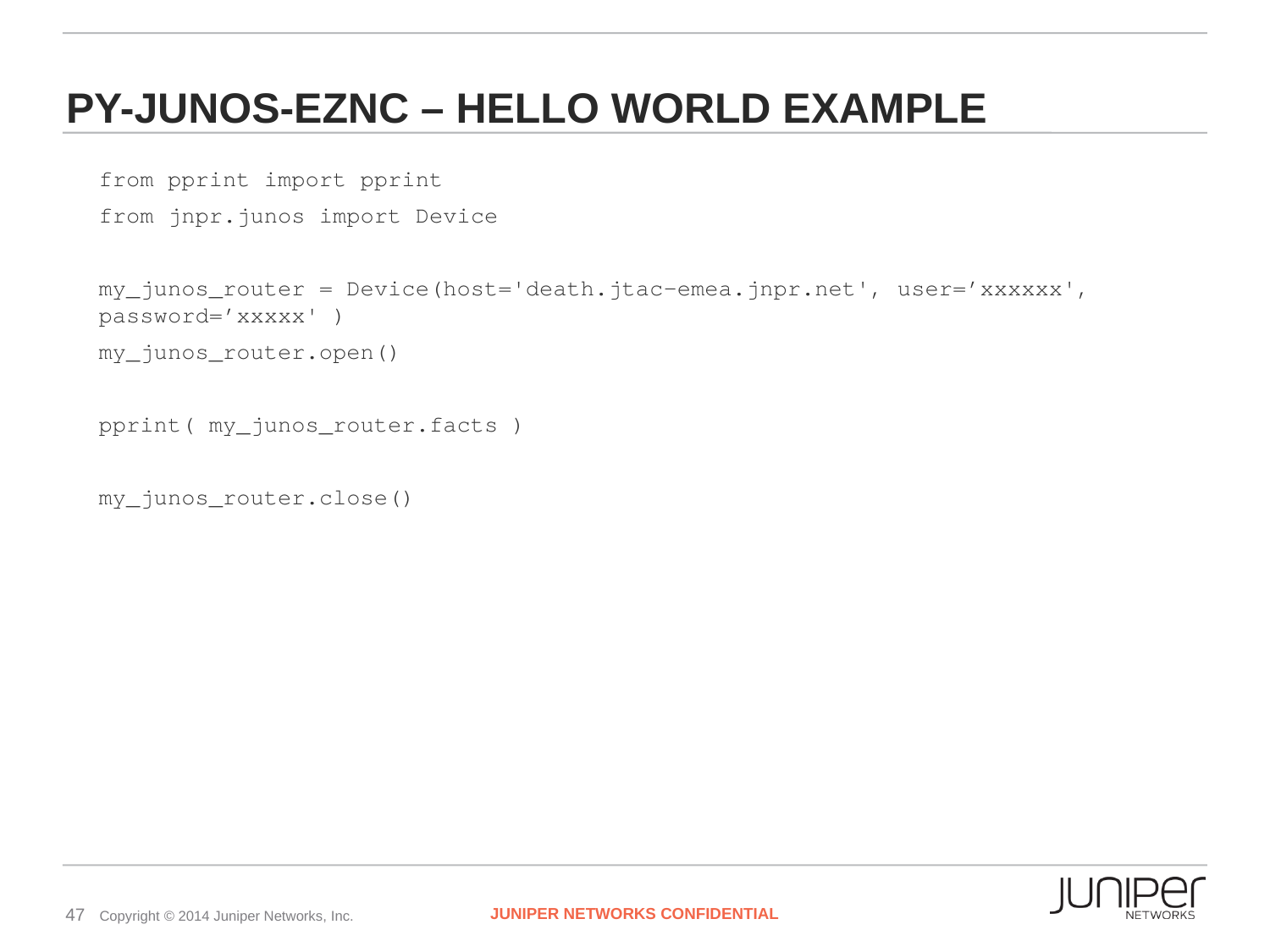

# Py-junos-eznc – Hello World Example
from pprint import pprint
from jnpr.junos import Device

my_junos_router = Device(host='death.jtac-emea.jnpr.net', user=’xxxxxx', password=’xxxxx' )
my_junos_router.open()

pprint( my_junos_router.facts )

my_junos_router.close()